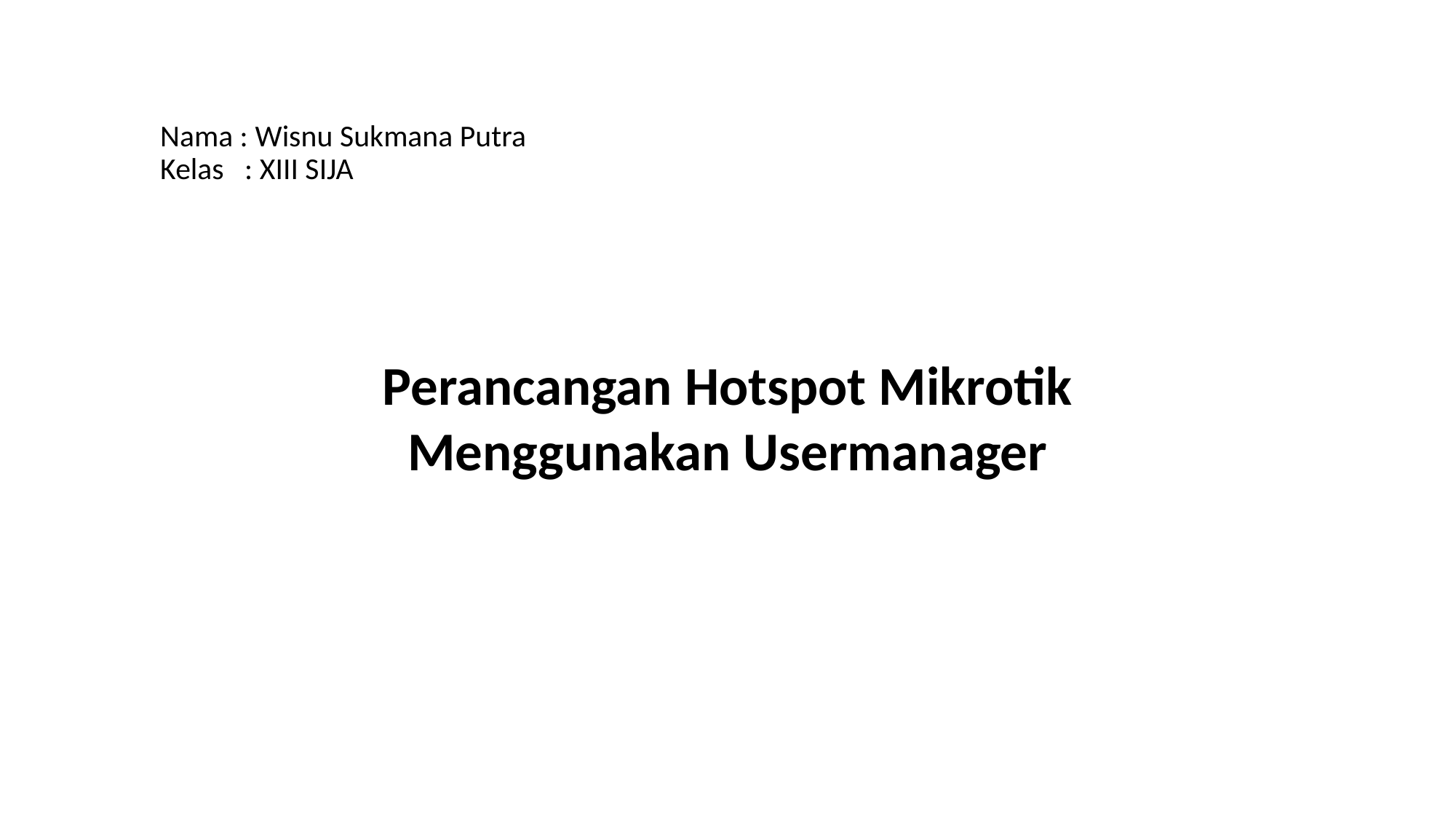

# Nama : Wisnu Sukmana Putra Kelas   : XIII SIJA
Perancangan Hotspot Mikrotik Menggunakan Usermanager